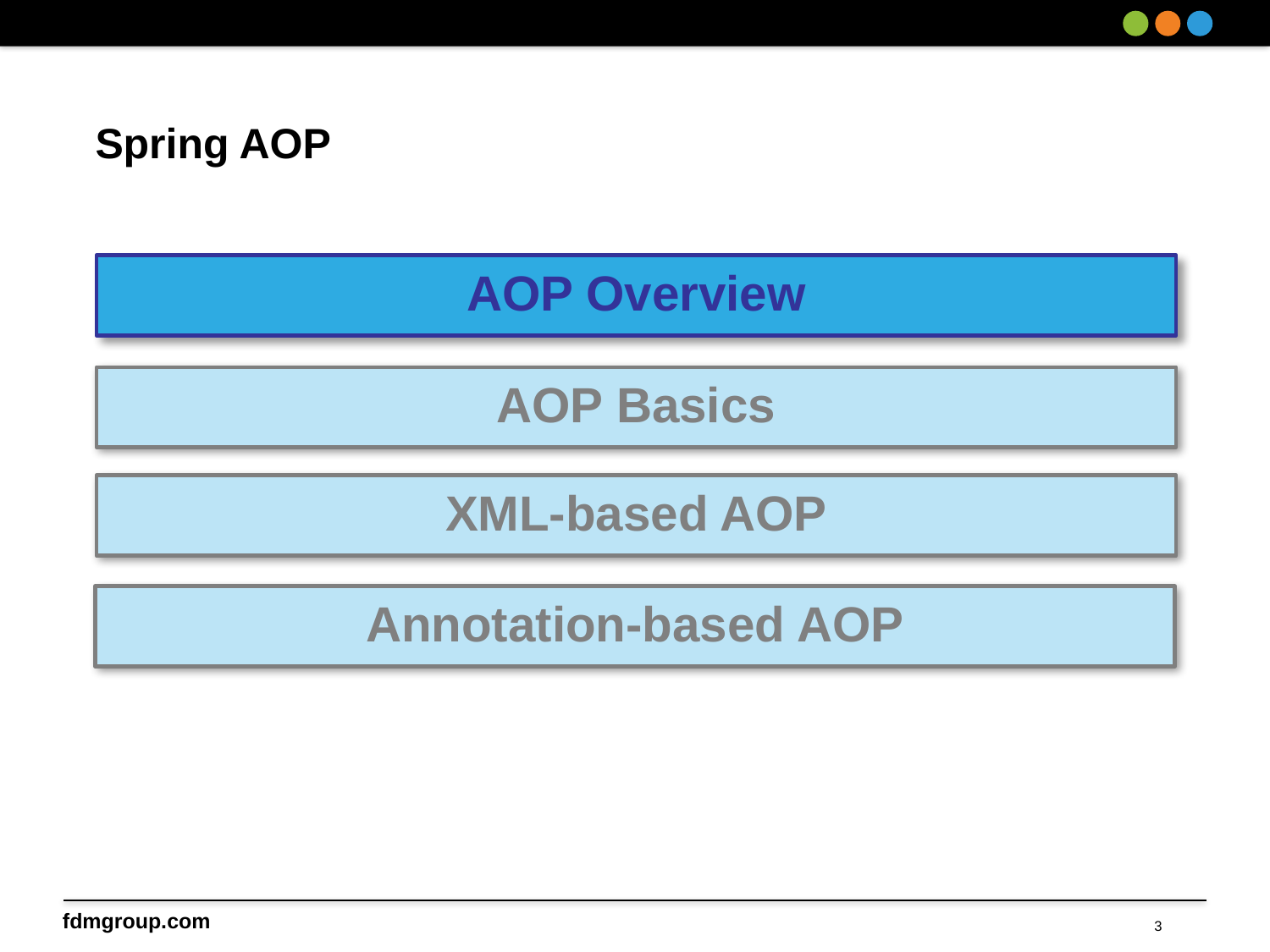

# Spring AOP
AOP Overview
AOP Basics
XML-based AOP
Annotation-based AOP
3